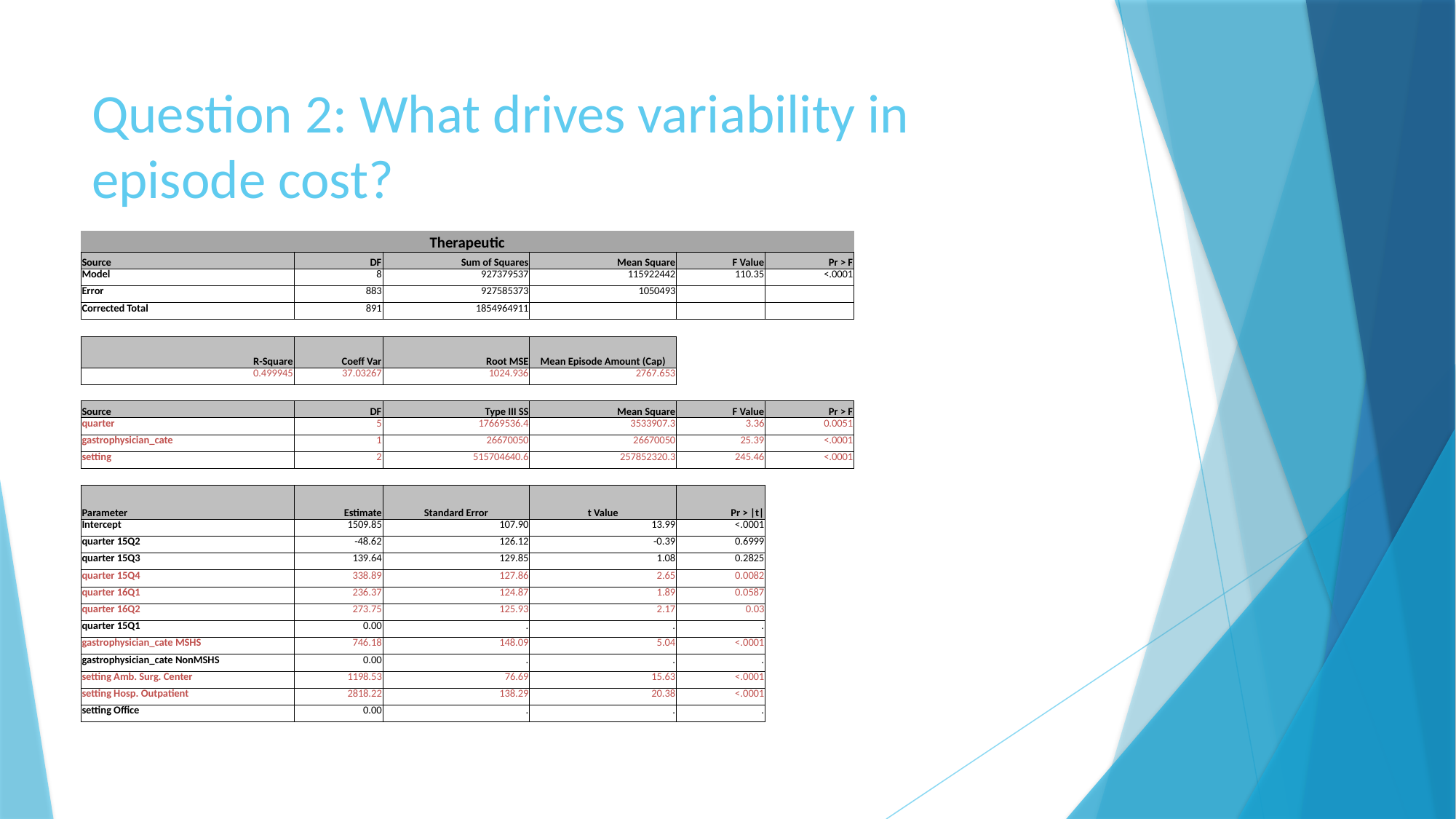

# Question 2: What drives variability in episode cost?
| Therapeutic |  |  |  |  |  |
| --- | --- | --- | --- | --- | --- |
| Source | DF | Sum of Squares | Mean Square | F Value | Pr > F |
| Model | 8 | 927379537 | 115922442 | 110.35 | <.0001 |
| Error | 883 | 927585373 | 1050493 |  |  |
| Corrected Total | 891 | 1854964911 |  |  |  |
|  |  |  |  |  |  |
| R-Square | Coeff Var | Root MSE | Mean Episode Amount (Cap) |  |  |
| 0.499945 | 37.03267 | 1024.936 | 2767.653 |  |  |
|  |  |  |  |  |  |
| Source | DF | Type III SS | Mean Square | F Value | Pr > F |
| quarter | 5 | 17669536.4 | 3533907.3 | 3.36 | 0.0051 |
| gastrophysician\_cate | 1 | 26670050 | 26670050 | 25.39 | <.0001 |
| setting | 2 | 515704640.6 | 257852320.3 | 245.46 | <.0001 |
|  |  |  |  |  |  |
| Parameter | Estimate | Standard Error | t Value | Pr > |t| |  |
|  |  |  |  |  |  |
| Intercept | 1509.85 | 107.90 | 13.99 | <.0001 |  |
| quarter 15Q2 | -48.62 | 126.12 | -0.39 | 0.6999 |  |
| quarter 15Q3 | 139.64 | 129.85 | 1.08 | 0.2825 |  |
| quarter 15Q4 | 338.89 | 127.86 | 2.65 | 0.0082 |  |
| quarter 16Q1 | 236.37 | 124.87 | 1.89 | 0.0587 |  |
| quarter 16Q2 | 273.75 | 125.93 | 2.17 | 0.03 |  |
| quarter 15Q1 | 0.00 | . | . | . |  |
| gastrophysician\_cate MSHS | 746.18 | 148.09 | 5.04 | <.0001 |  |
| gastrophysician\_cate NonMSHS | 0.00 | . | . | . |  |
| setting Amb. Surg. Center | 1198.53 | 76.69 | 15.63 | <.0001 |  |
| setting Hosp. Outpatient | 2818.22 | 138.29 | 20.38 | <.0001 |  |
| setting Office | 0.00 | . | . | . |  |